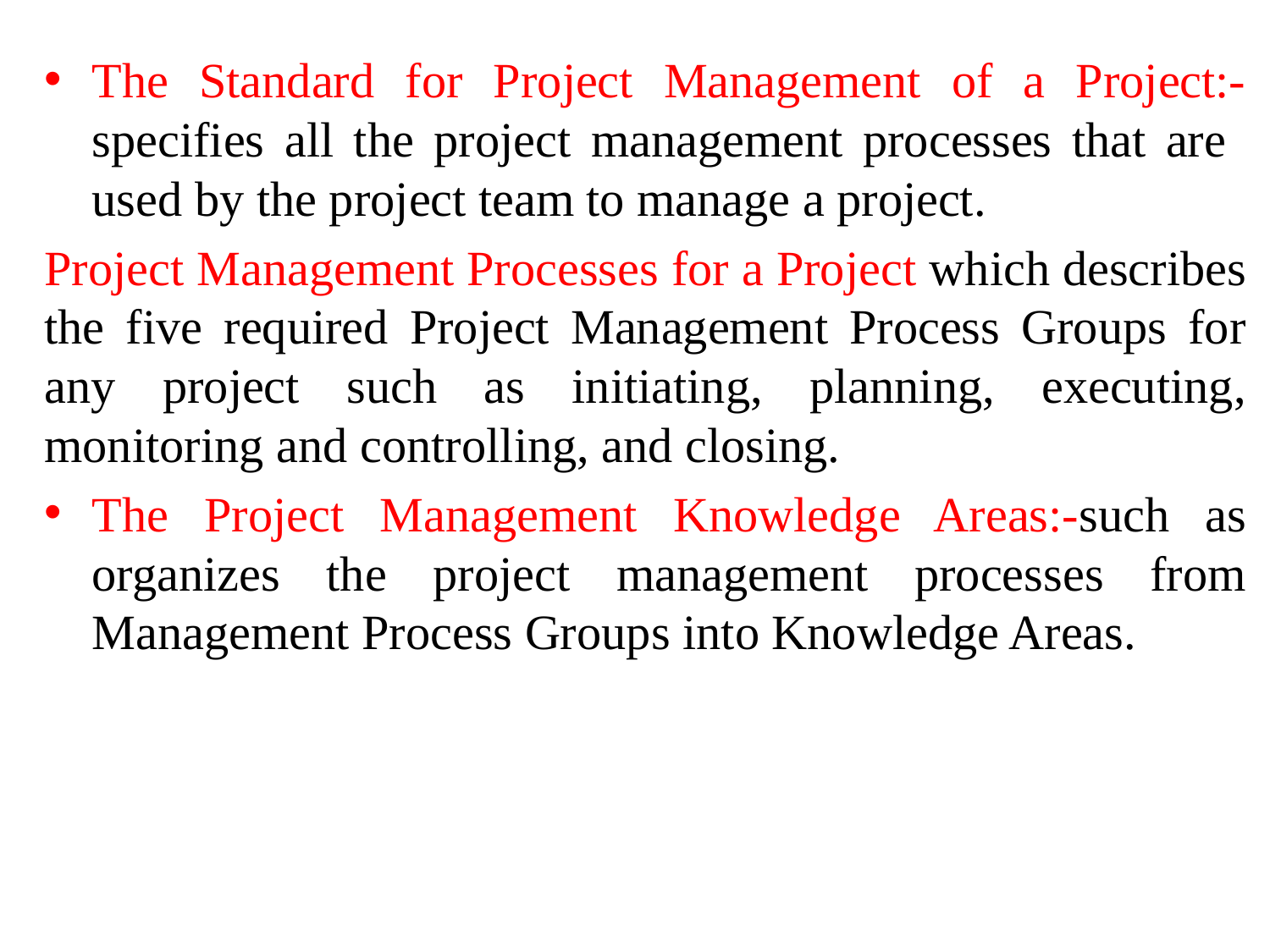

The Standard for Project Management of a Project:-specifies all the project management processes that are  used by the project team to manage a project.
Project Management Processes for a Project which describes the five required Project Management Process Groups for any project such as initiating, planning, executing, monitoring and controlling, and closing.
The Project Management Knowledge Areas:-such as organizes the project management processes from Management Process Groups into Knowledge Areas.